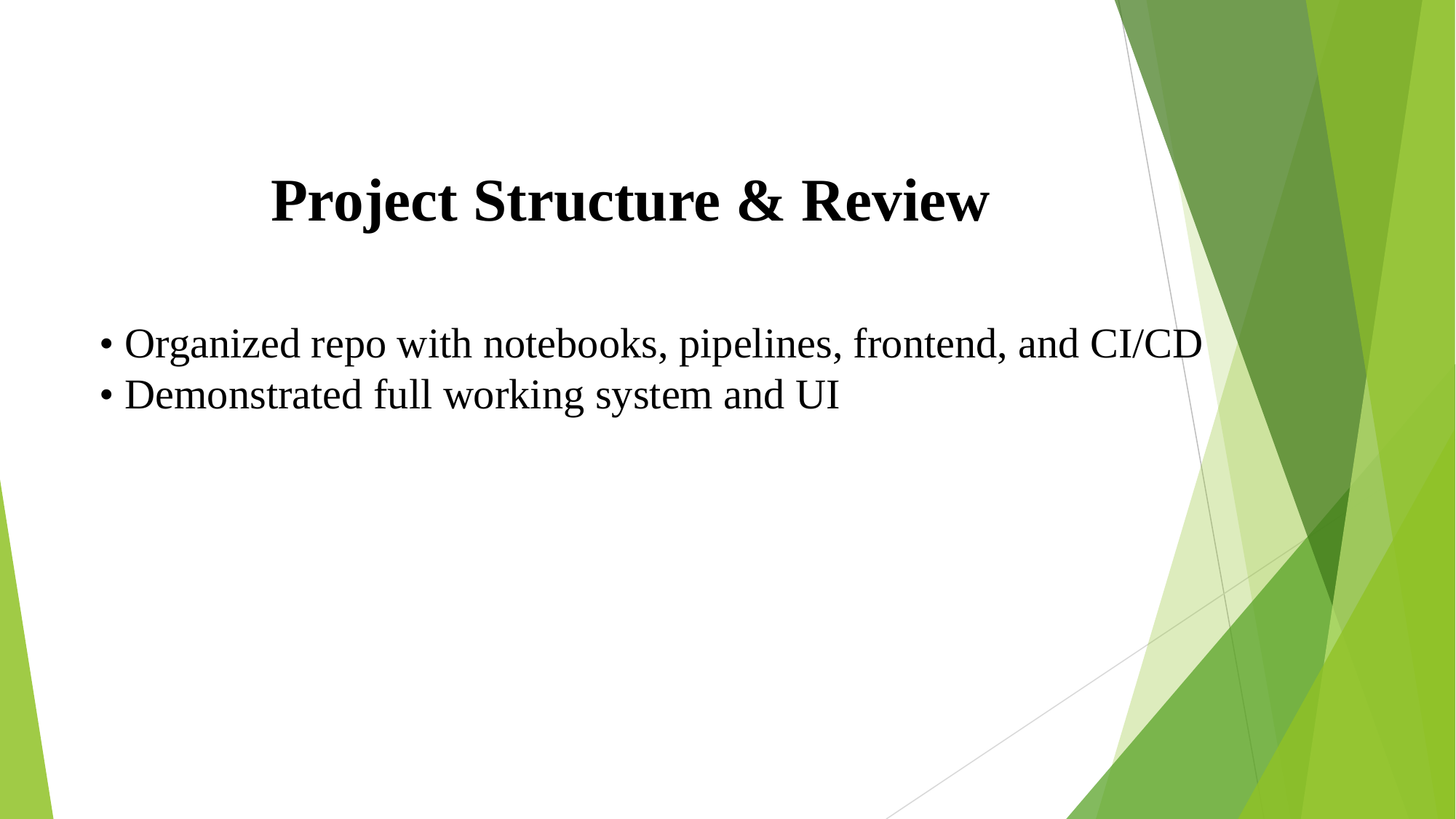

Project Structure & Review
• Organized repo with notebooks, pipelines, frontend, and CI/CD
• Demonstrated full working system and UI